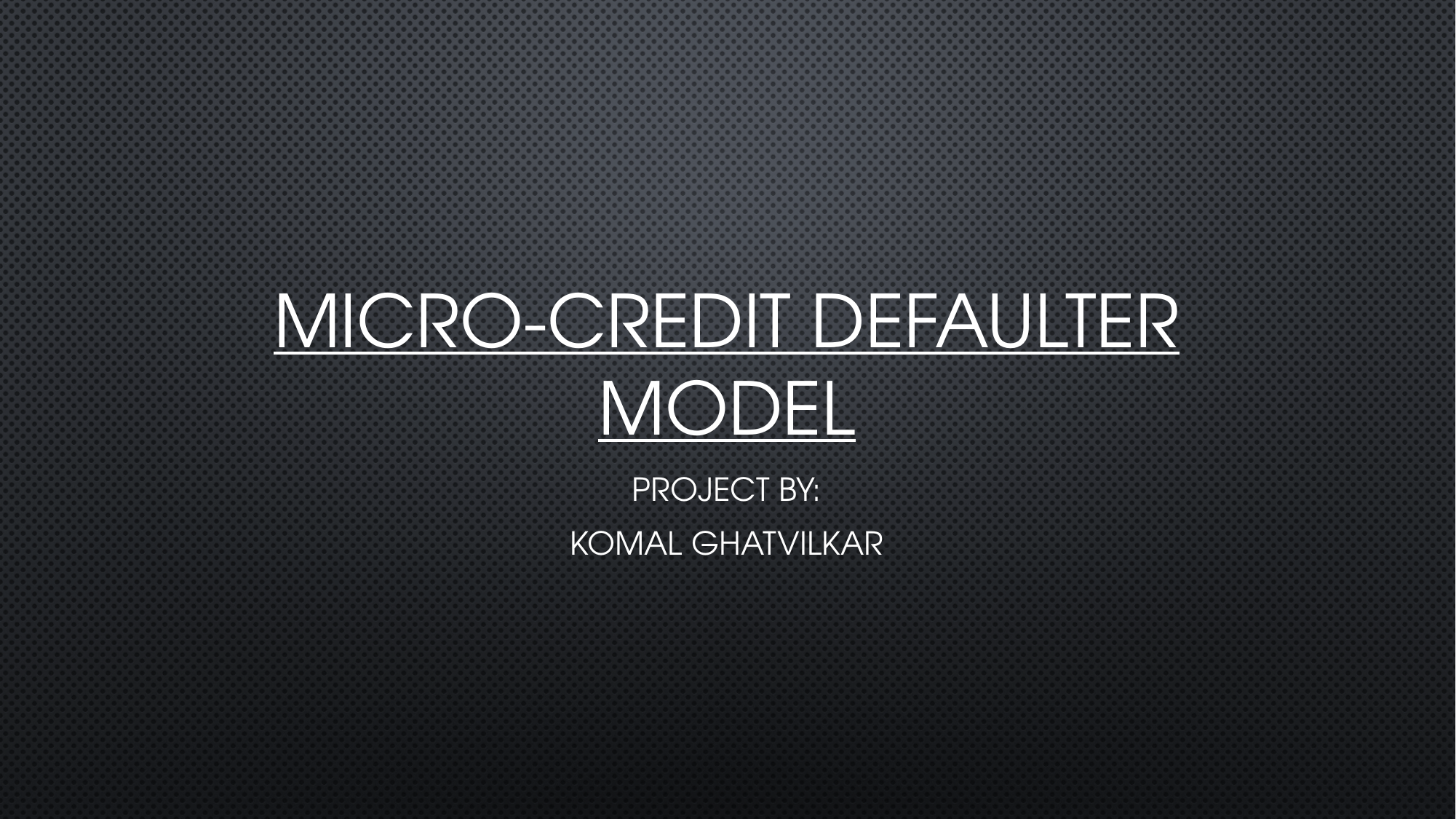

# Micro-Credit Defaulter Model
Project by:
Komal Ghatvilkar